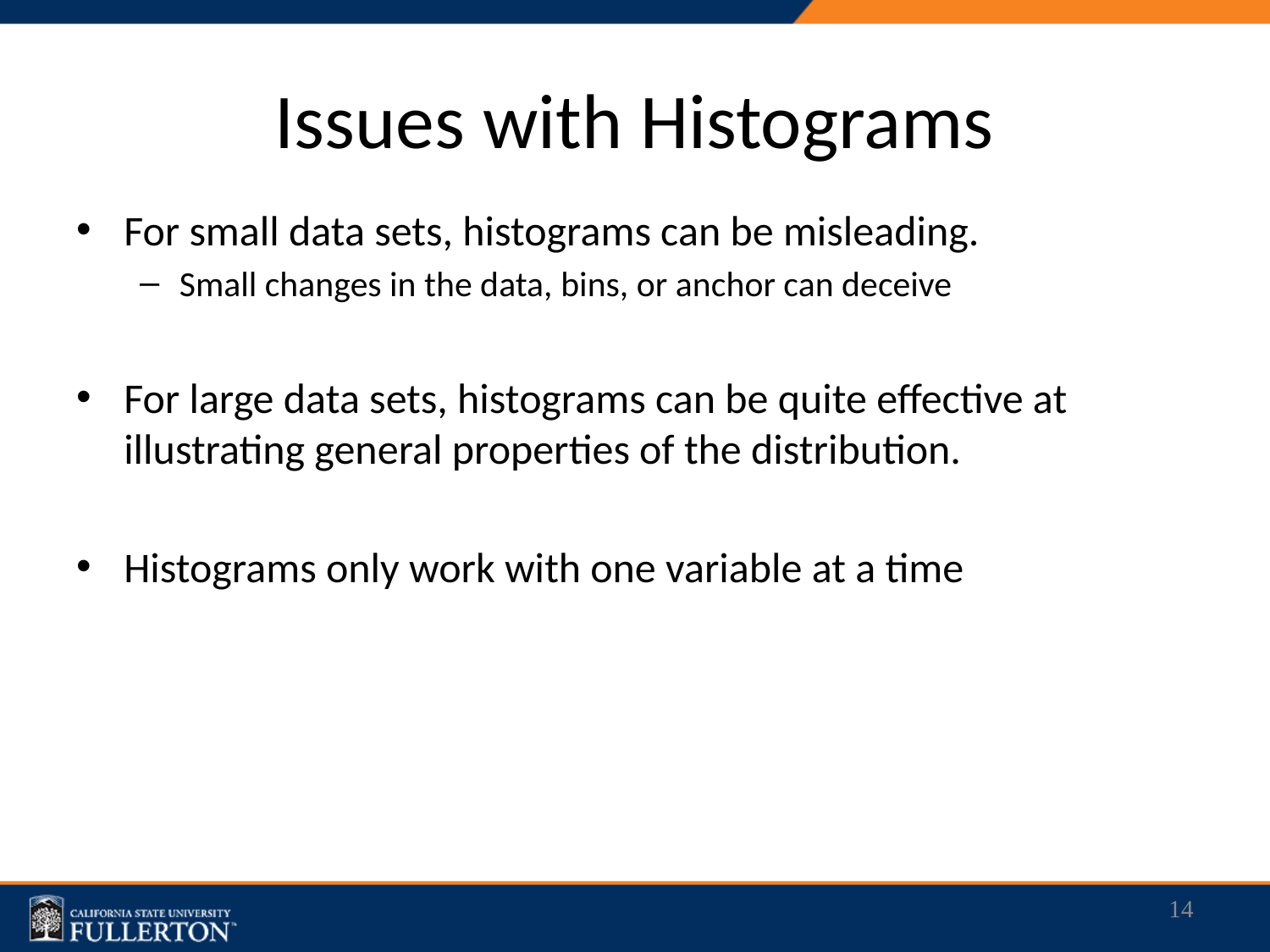

# Issues with Histograms
For small data sets, histograms can be misleading.
Small changes in the data, bins, or anchor can deceive

For large data sets, histograms can be quite effective at illustrating general properties of the distribution.

Histograms only work with one variable at a time
14